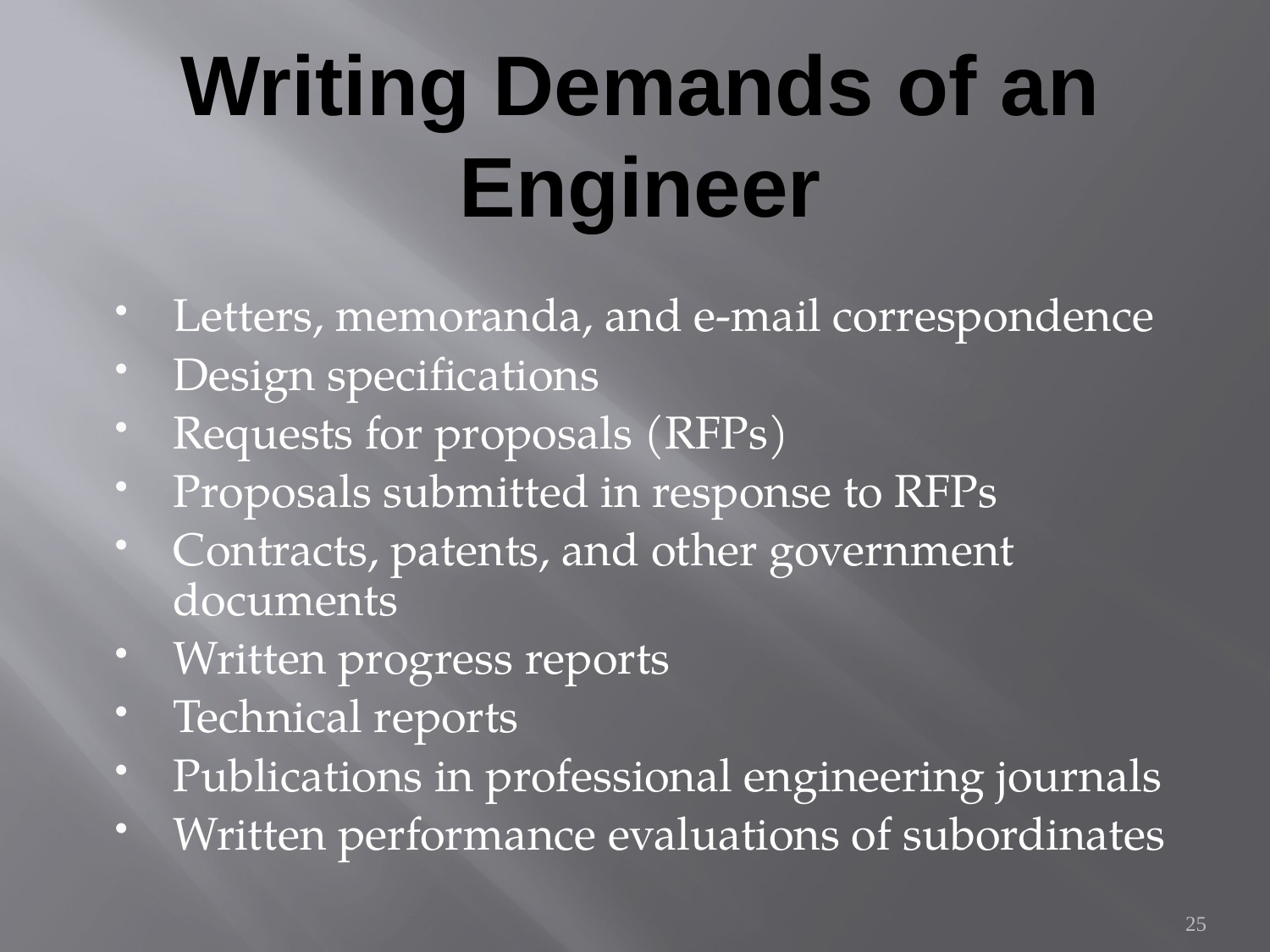

# Writing Demands of an Engineer
Letters, memoranda, and e-mail correspondence
Design specifications
Requests for proposals (RFPs)
Proposals submitted in response to RFPs
Contracts, patents, and other government documents
Written progress reports
Technical reports
Publications in professional engineering journals
Written performance evaluations of subordinates

25